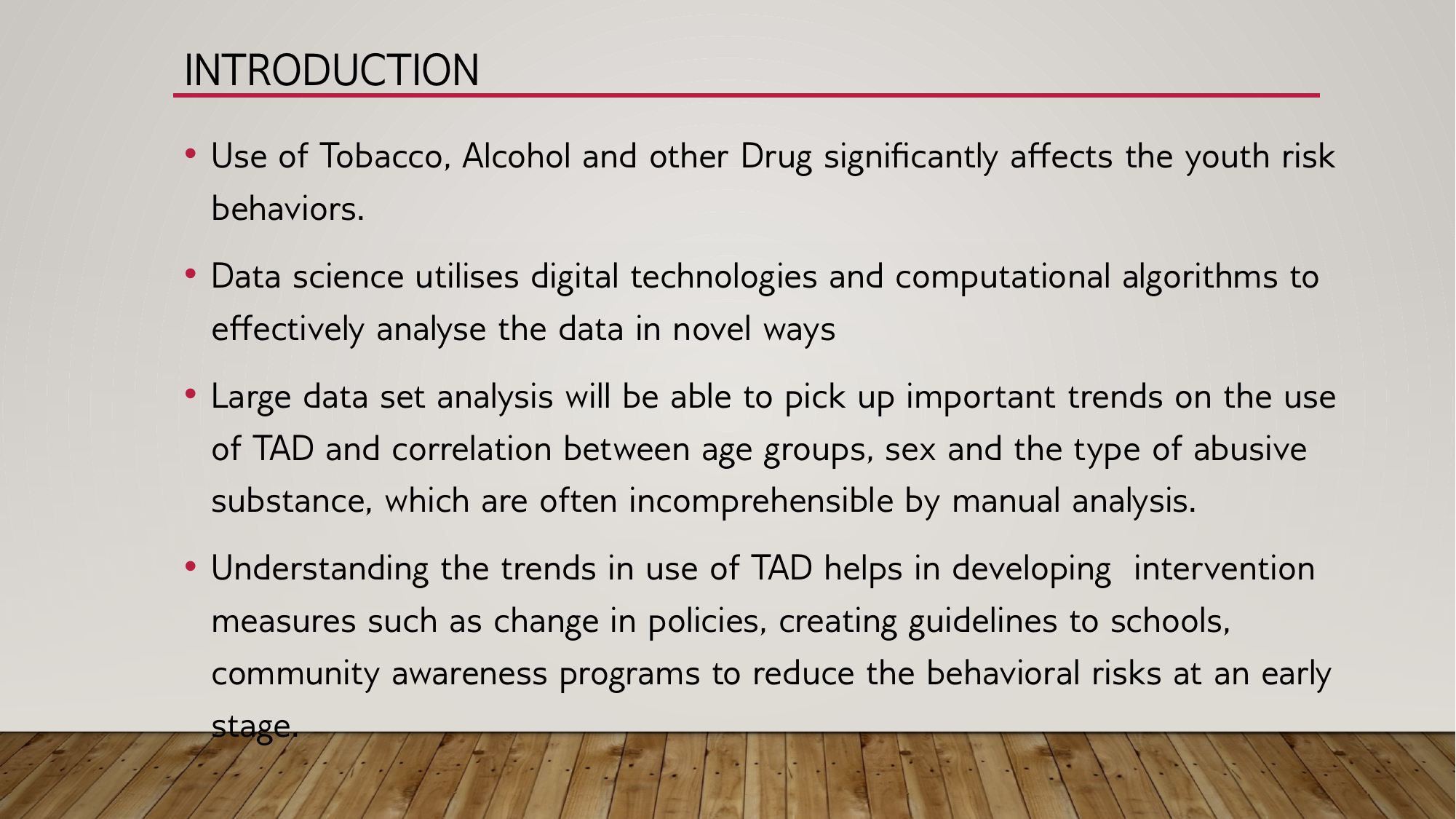

# introduction
Use of Tobacco, Alcohol and other Drug significantly affects the youth risk behaviors.
Data science utilises digital technologies and computational algorithms to effectively analyse the data in novel ways
Large data set analysis will be able to pick up important trends on the use of TAD and correlation between age groups, sex and the type of abusive substance, which are often incomprehensible by manual analysis.
Understanding the trends in use of TAD helps in developing  intervention measures such as change in policies, creating guidelines to schools, community awareness programs to reduce the behavioral risks at an early stage.